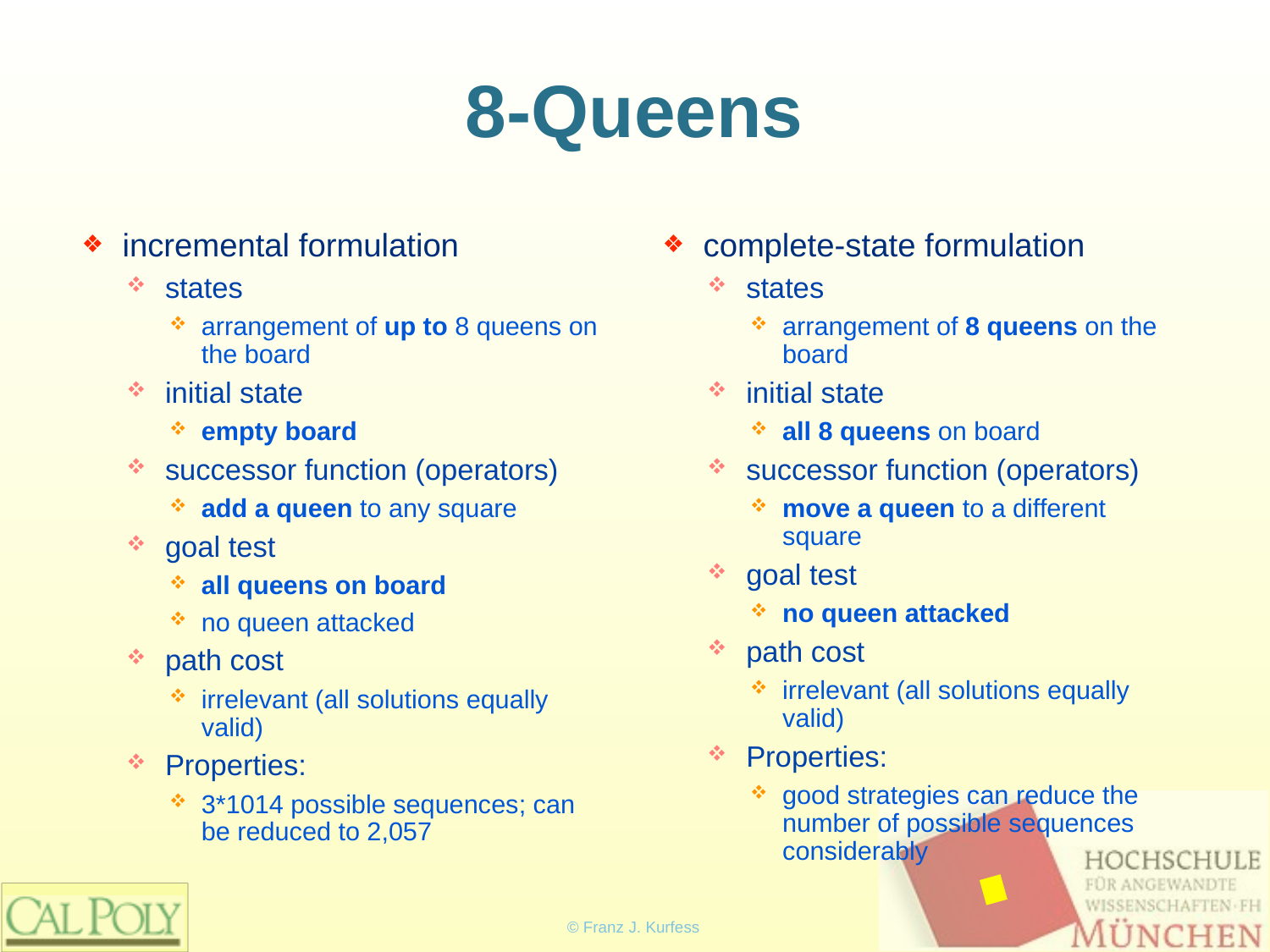

# 8-Queens
incremental formulation
states
arrangement of up to 8 queens on the board
initial state
empty board
successor function (operators)
add a queen to any square
goal test
all queens on board
no queen attacked
path cost
irrelevant (all solutions equally valid)
Properties:
3*1014 possible sequences; can be reduced to 2,057
complete-state formulation
states
arrangement of 8 queens on the board
initial state
all 8 queens on board
successor function (operators)
move a queen to a different square
goal test
no queen attacked
path cost
irrelevant (all solutions equally valid)
Properties:
good strategies can reduce the number of possible sequences considerably
46